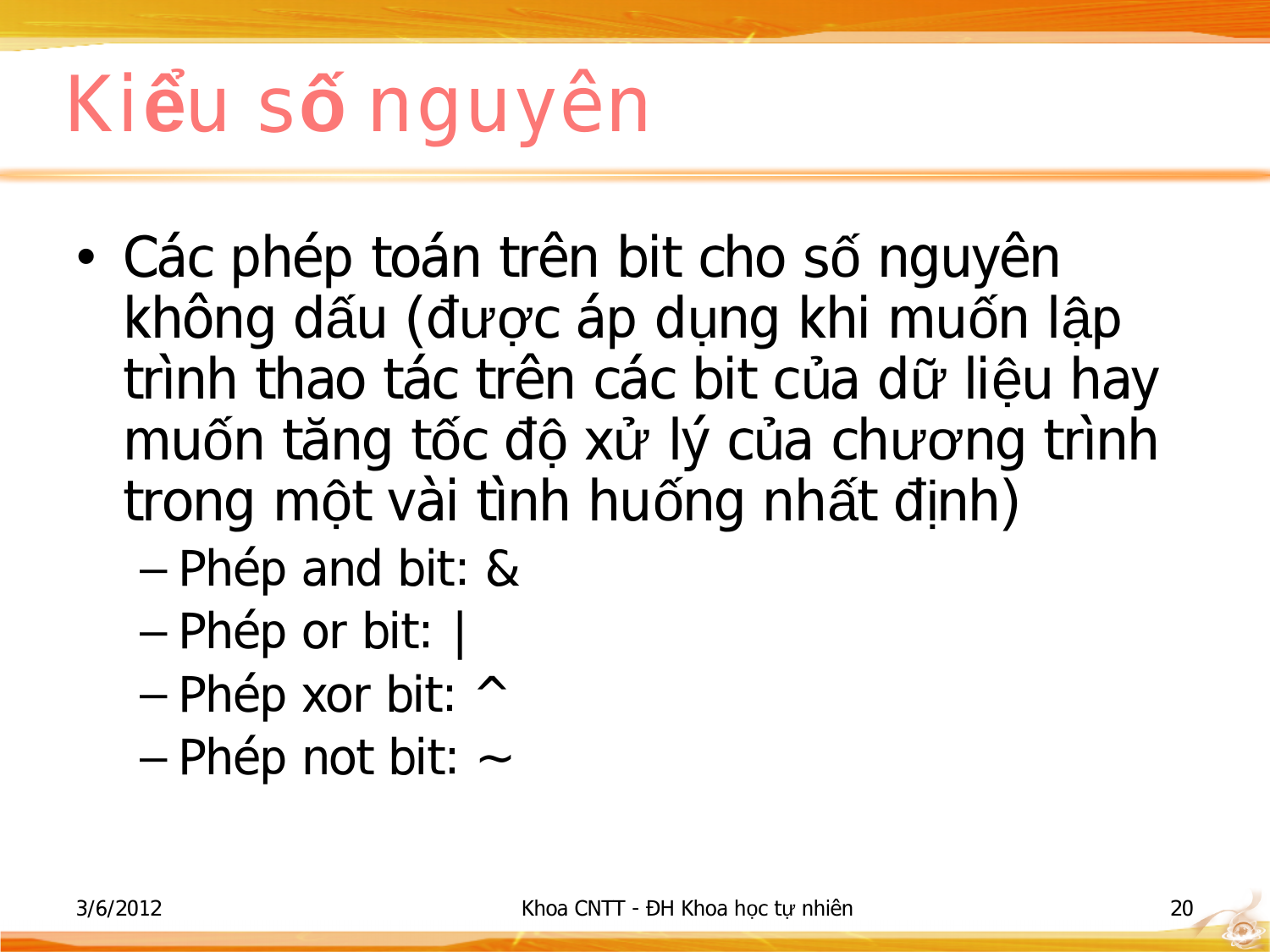

# Kiểu số nguyên
Các phép toán trên bit cho số nguyên không dấu (được áp dụng khi muốn lập trình thao tác trên các bit của dữ liệu hay muốn tăng tốc độ xử lý của chương trình trong một vài tình huống nhất định)
Phép and bit: &
Phép or bit: |
Phép xor bit: ^
Phép not bit: ~
3/6/2012
Khoa CNTT - ĐH Khoa học tự nhiên
20